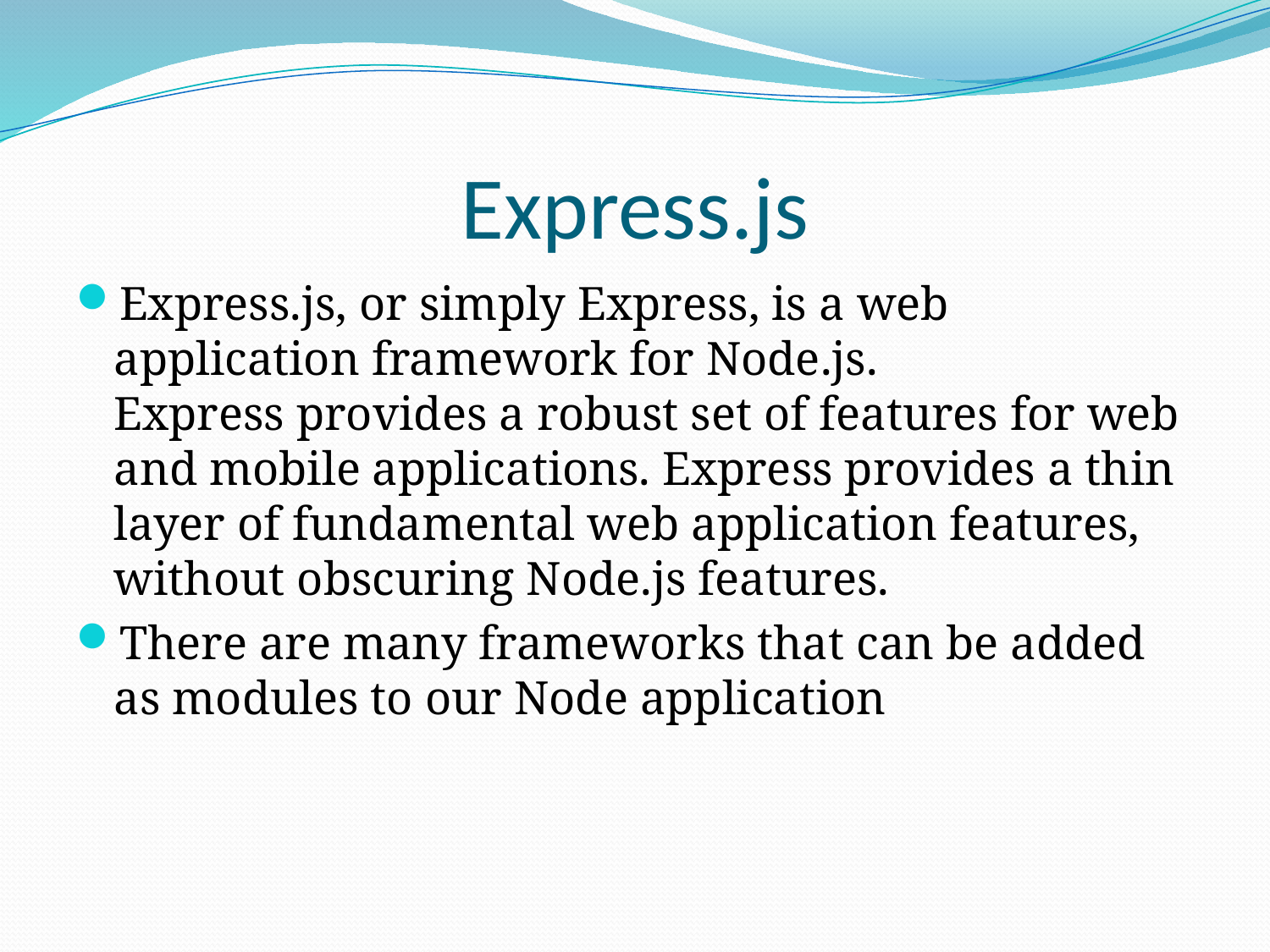

# Express.js
Express.js, or simply Express, is a web application framework for Node.js. Express provides a robust set of features for web and mobile applications. Express provides a thin layer of fundamental web application features, without obscuring Node.js features.
There are many frameworks that can be added as modules to our Node application